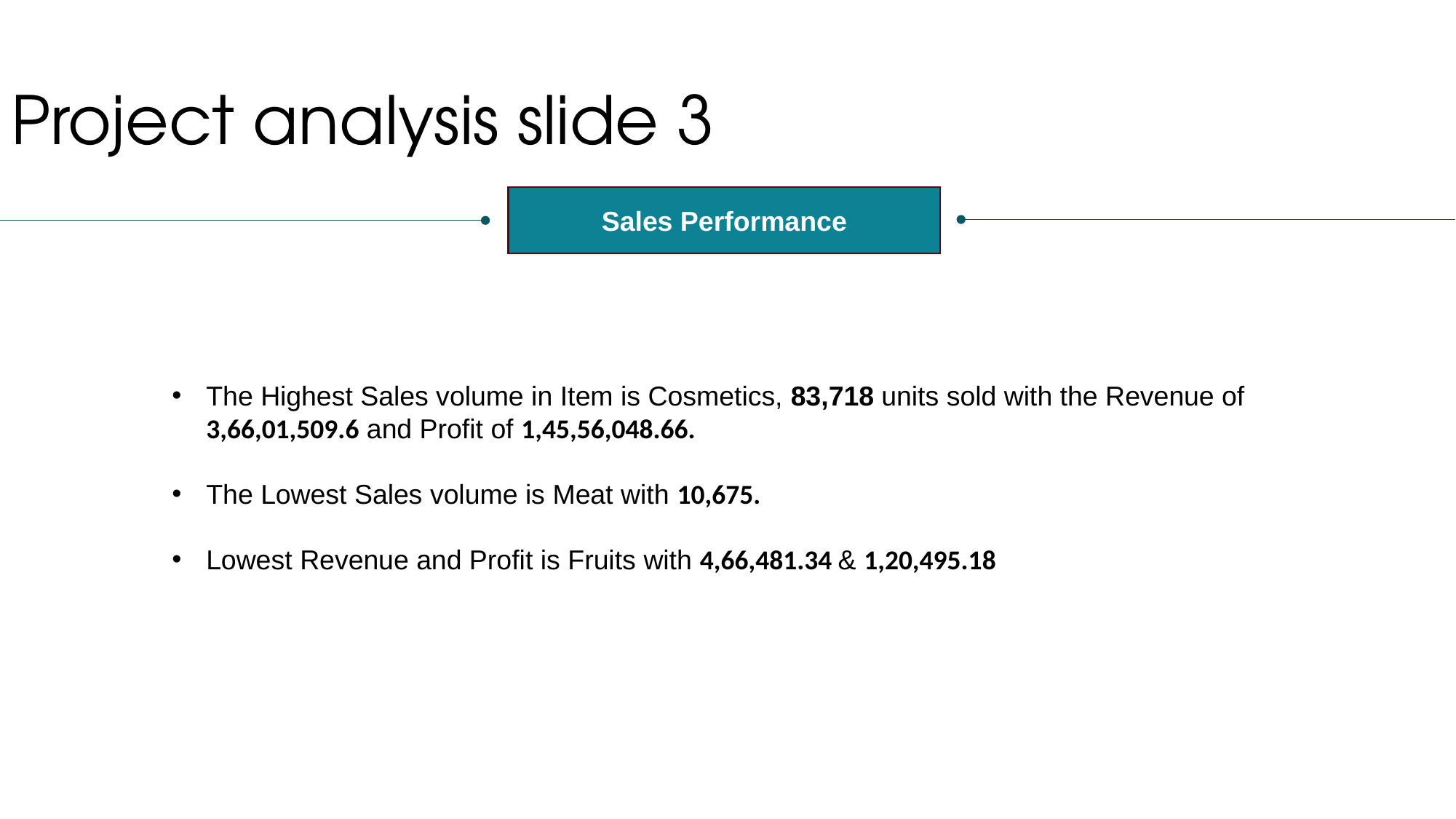

Project analysis slide 3
Sales Performance
The Highest Sales volume in Item is Cosmetics, 83,718 units sold with the Revenue of 3,66,01,509.6 and Profit of 1,45,56,048.66.

The Lowest Sales volume is Meat with 10,675.

Lowest Revenue and Profit is Fruits with 4,66,481.34 & 1,20,495.18